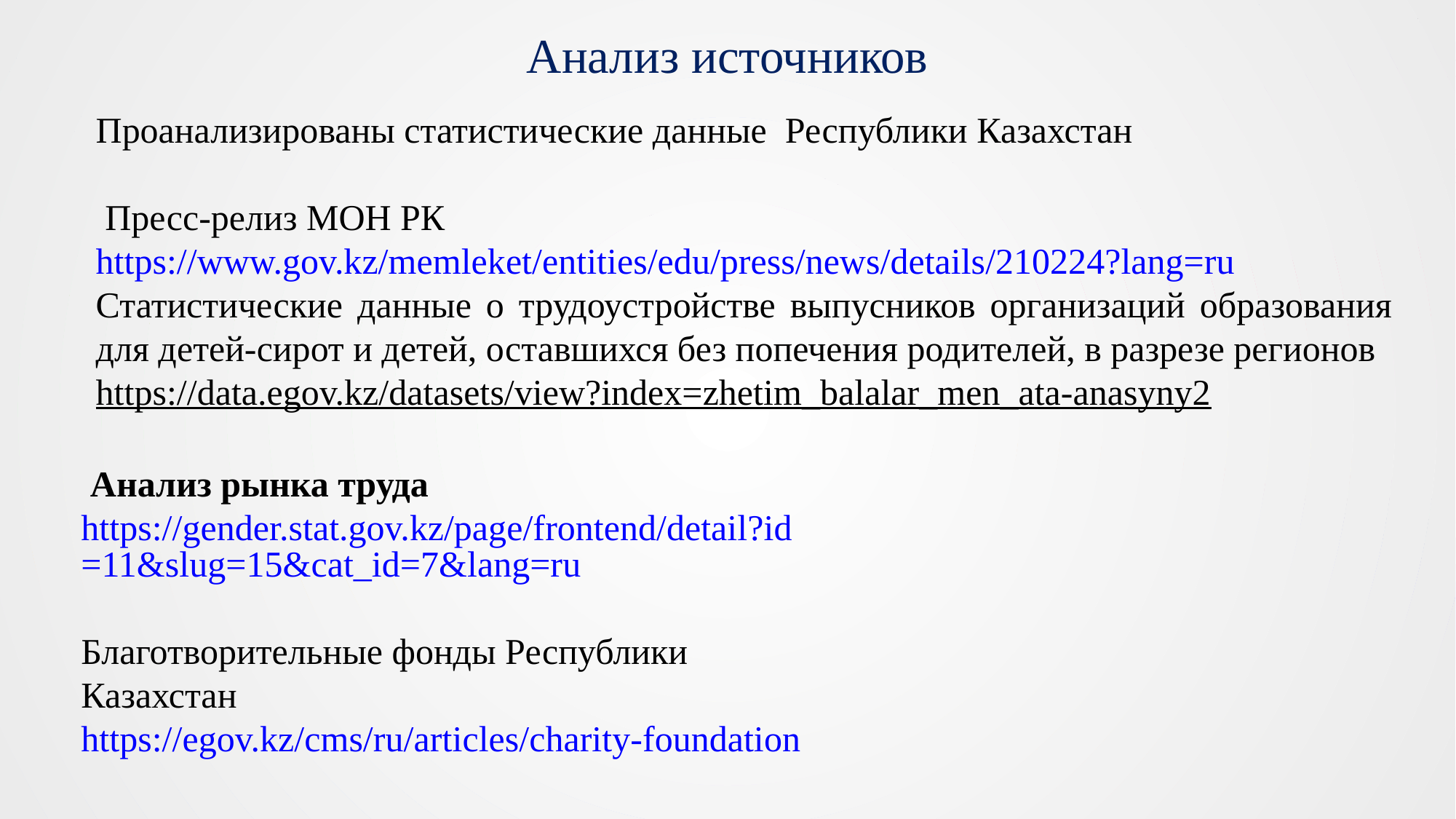

# Анализ источников

Проанализированы статистические данные  Республики Казахстан

 Пресс-релиз МОН РК  https://www.gov.kz/memleket/entities/edu/press/news/details/210224?lang=ru
Статистические данные о трудоустройстве выпусников организаций образования для детей-сирот и детей, оставшихся без попечения родителей, в разрезе регионов
https://data.egov.kz/datasets/view?index=zhetim_balalar_men_ata-anasyny2
 Анализ рынка труда
https://gender.stat.gov.kz/page/frontend/detail?id=11&slug=15&cat_id=7&lang=ru

Благотворительные фонды Республики Казахстан
https://egov.kz/cms/ru/articles/charity-foundation